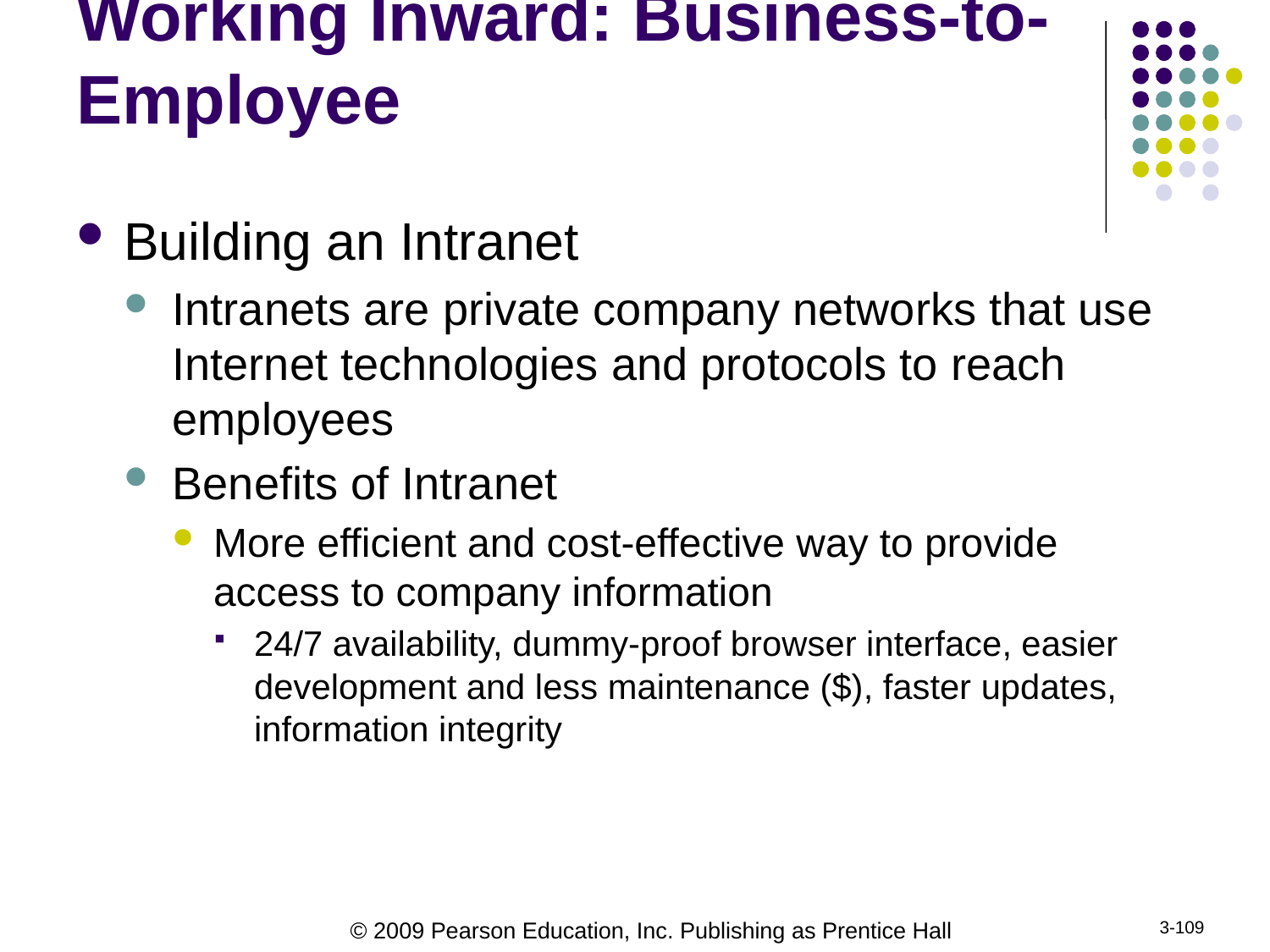

# Working Inward: Business-to-Employee
Building an Intranet
Intranets are private company networks that use Internet technologies and protocols to reach employees
Benefits of Intranet
More efficient and cost-effective way to provide access to company information
24/7 availability, dummy-proof browser interface, easier development and less maintenance ($), faster updates, information integrity
3-109